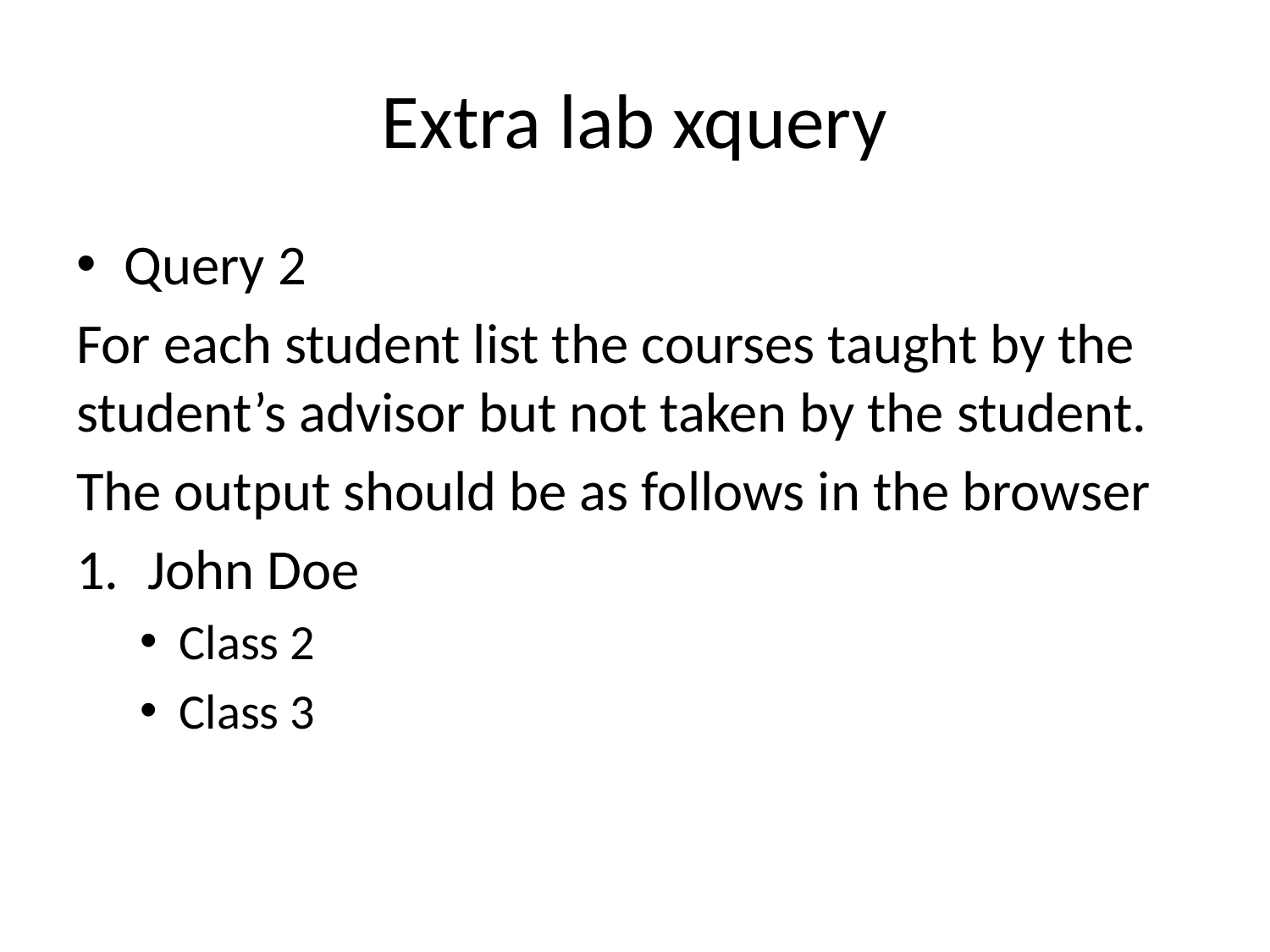

# Extra lab xquery
Query 2
For each student list the courses taught by the student’s advisor but not taken by the student.
The output should be as follows in the browser
John Doe
Class 2
Class 3